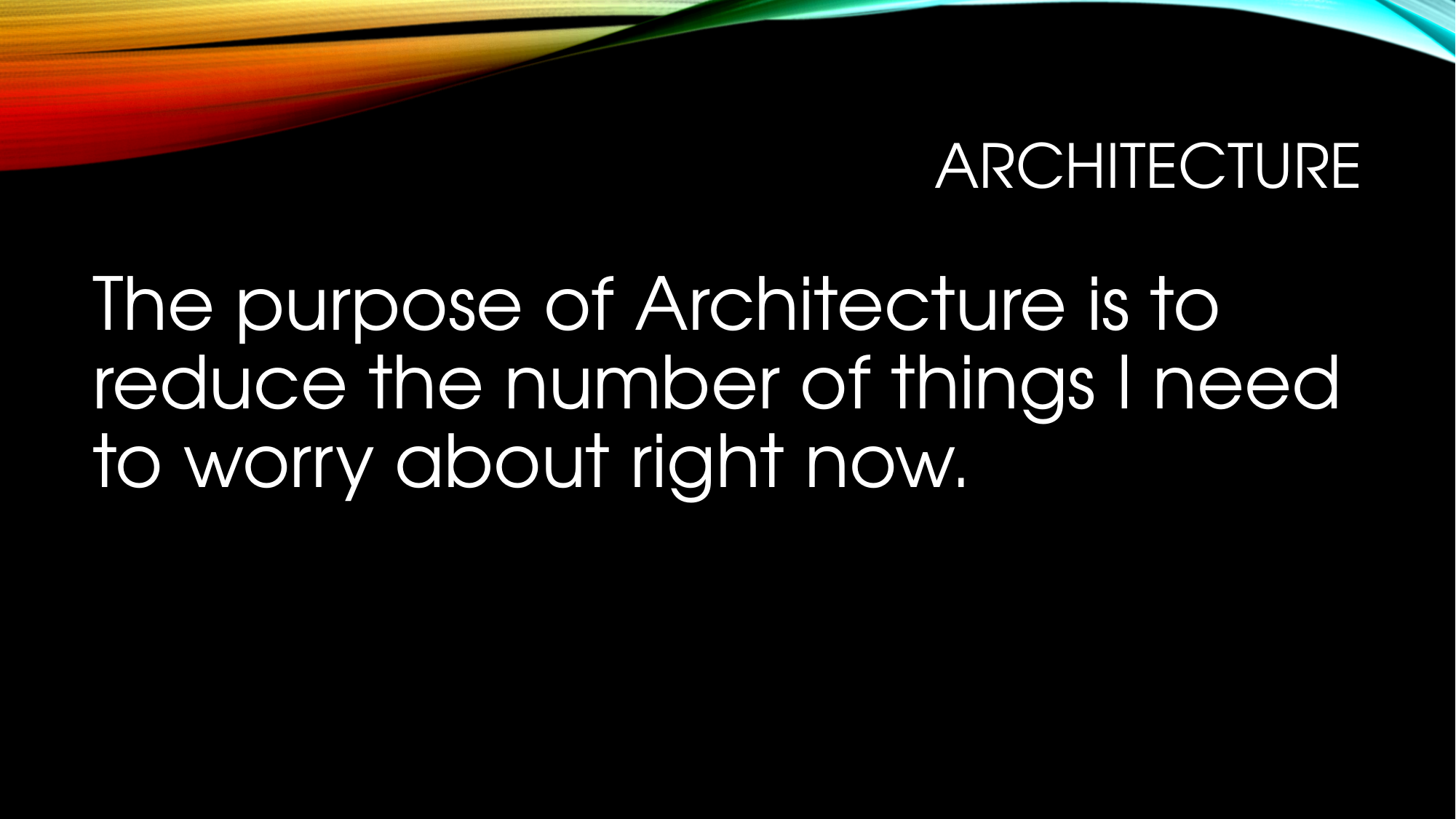

# architecture
The purpose of Architecture is to reduce the number of things I need to worry about right now.